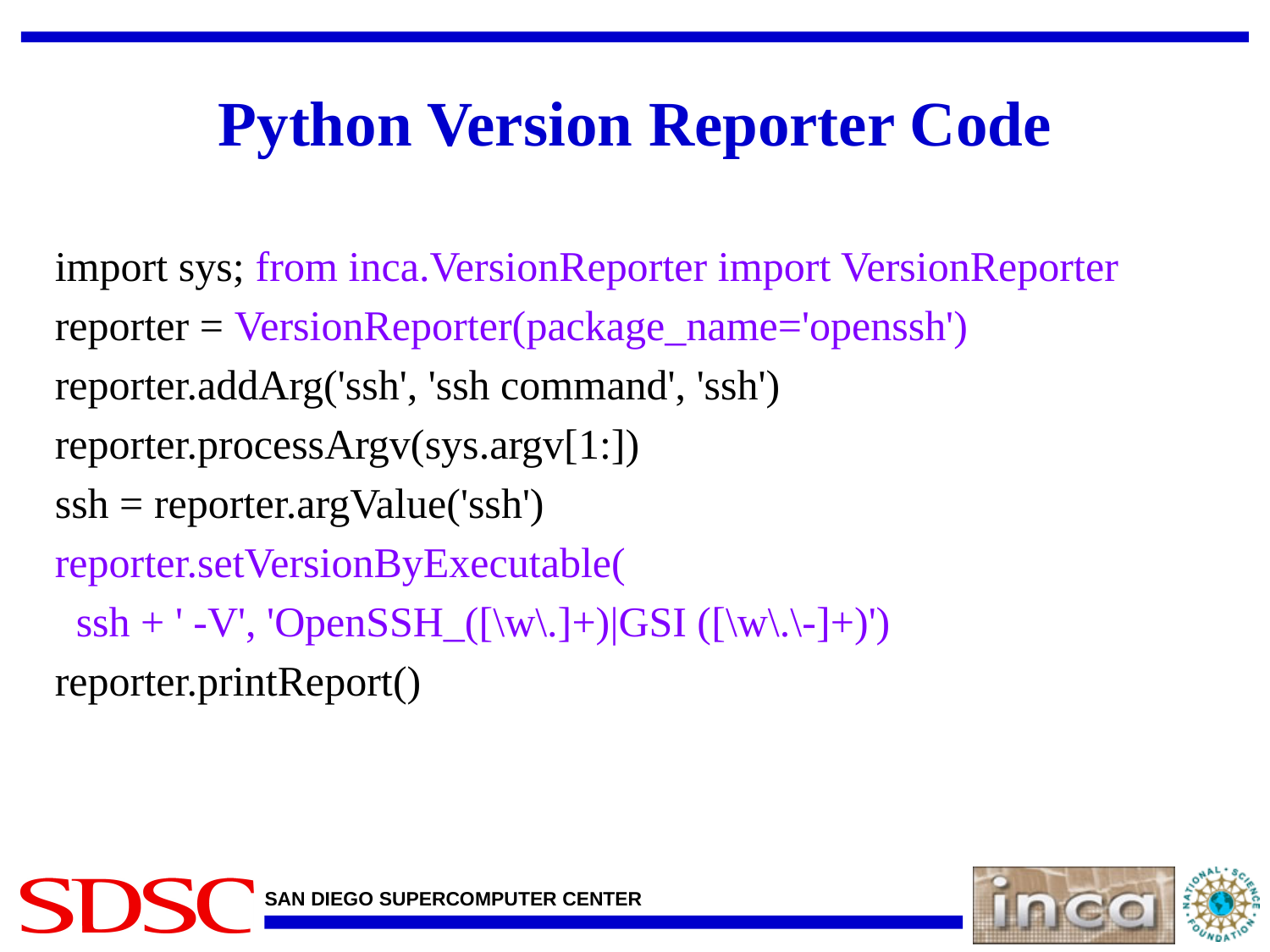

# Python Version Reporter Code
import sys; from inca.VersionReporter import VersionReporter
reporter = VersionReporter(package_name='openssh')
reporter.addArg('ssh', 'ssh command', 'ssh')
reporter.processArgv(sys.argv[1:])
ssh = reporter.argValue('ssh')
reporter.setVersionByExecutable(
  ssh + ' -V', 'OpenSSH_([\w\.]+)|GSI ([\w\.\-]+)')
reporter.printReport()